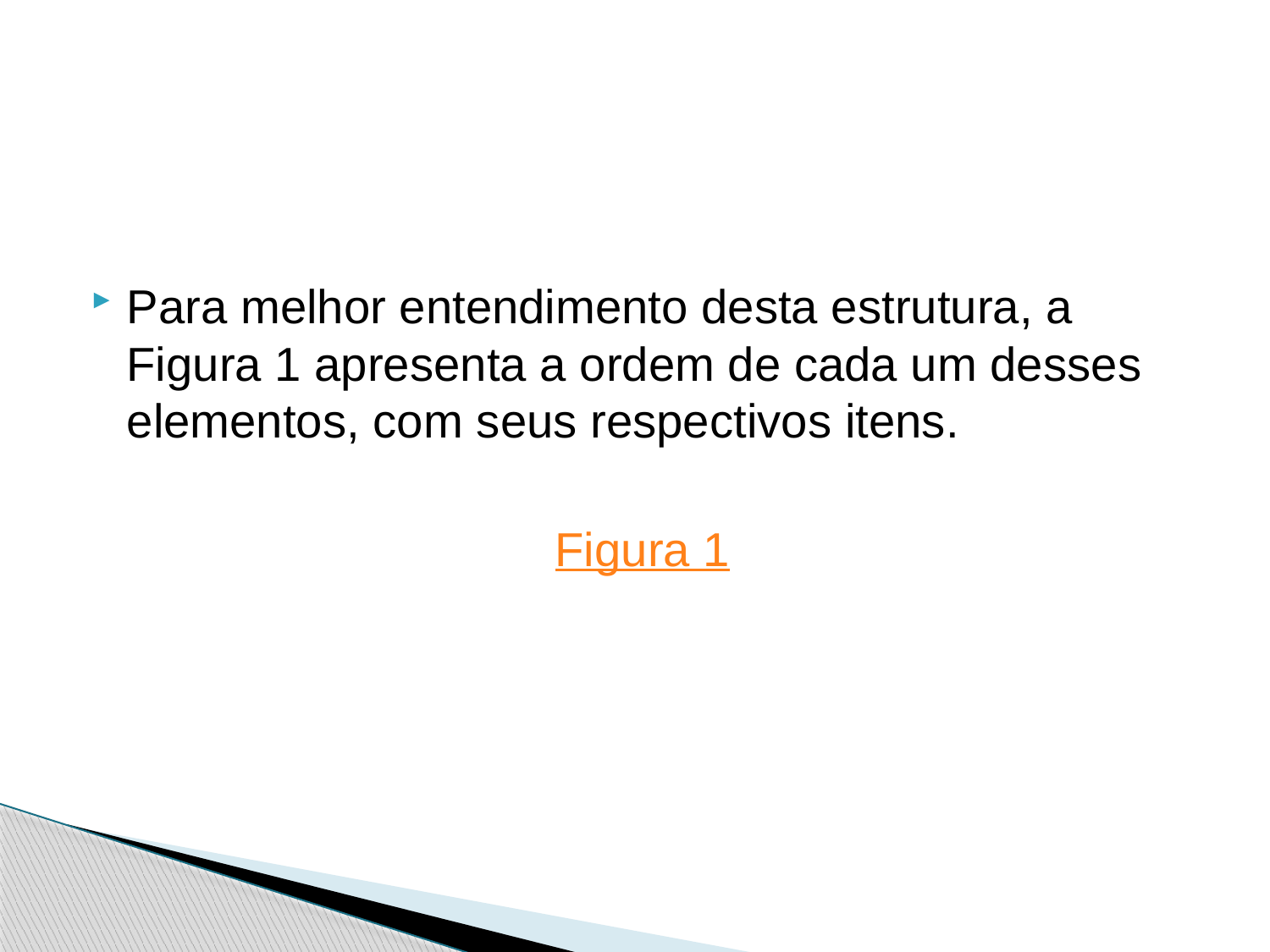

Para melhor entendimento desta estrutura, a Figura 1 apresenta a ordem de cada um desses elementos, com seus respectivos itens.

Figura 1